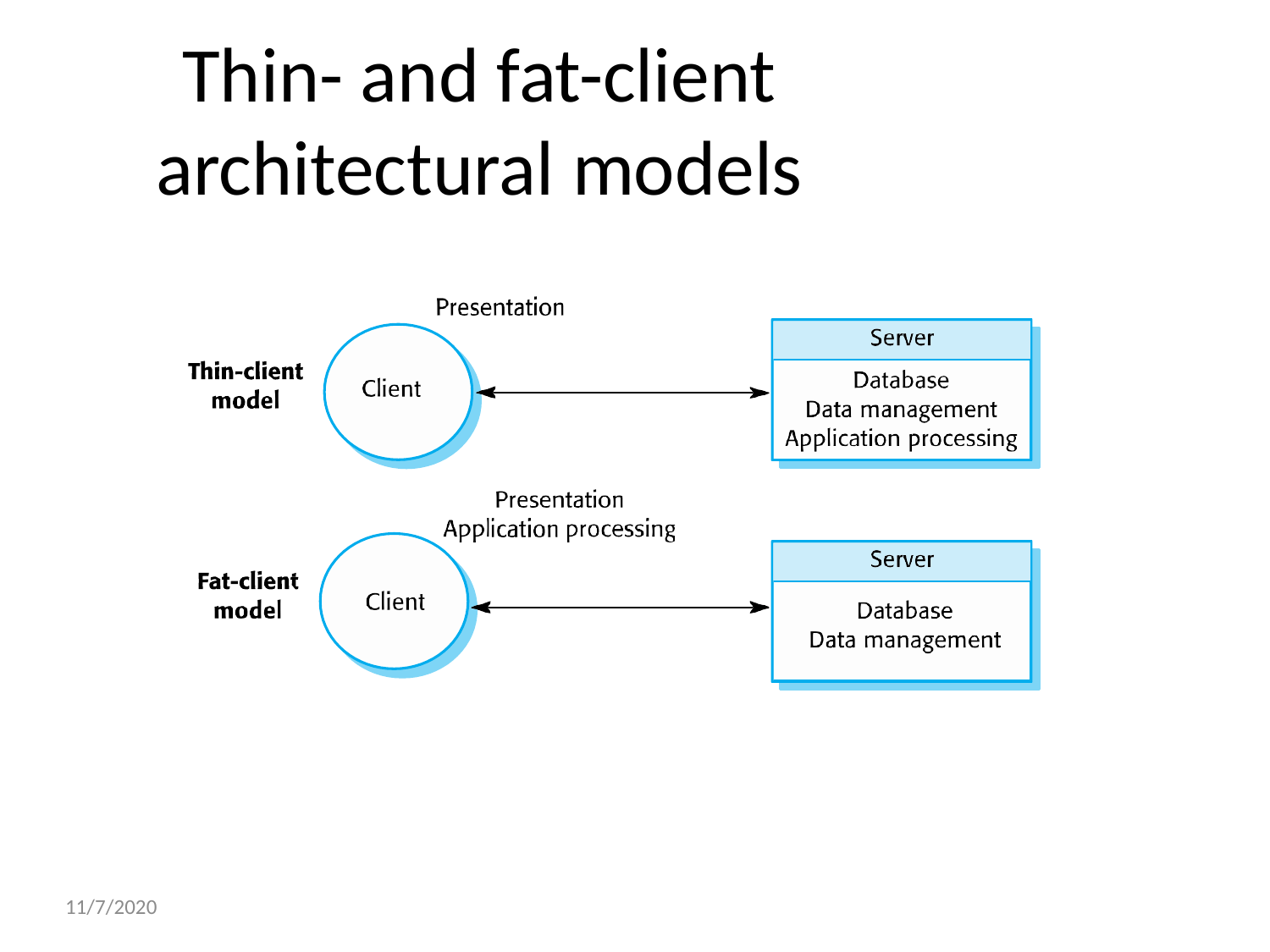

# Thin- and fat-client architectural models

11/7/2020